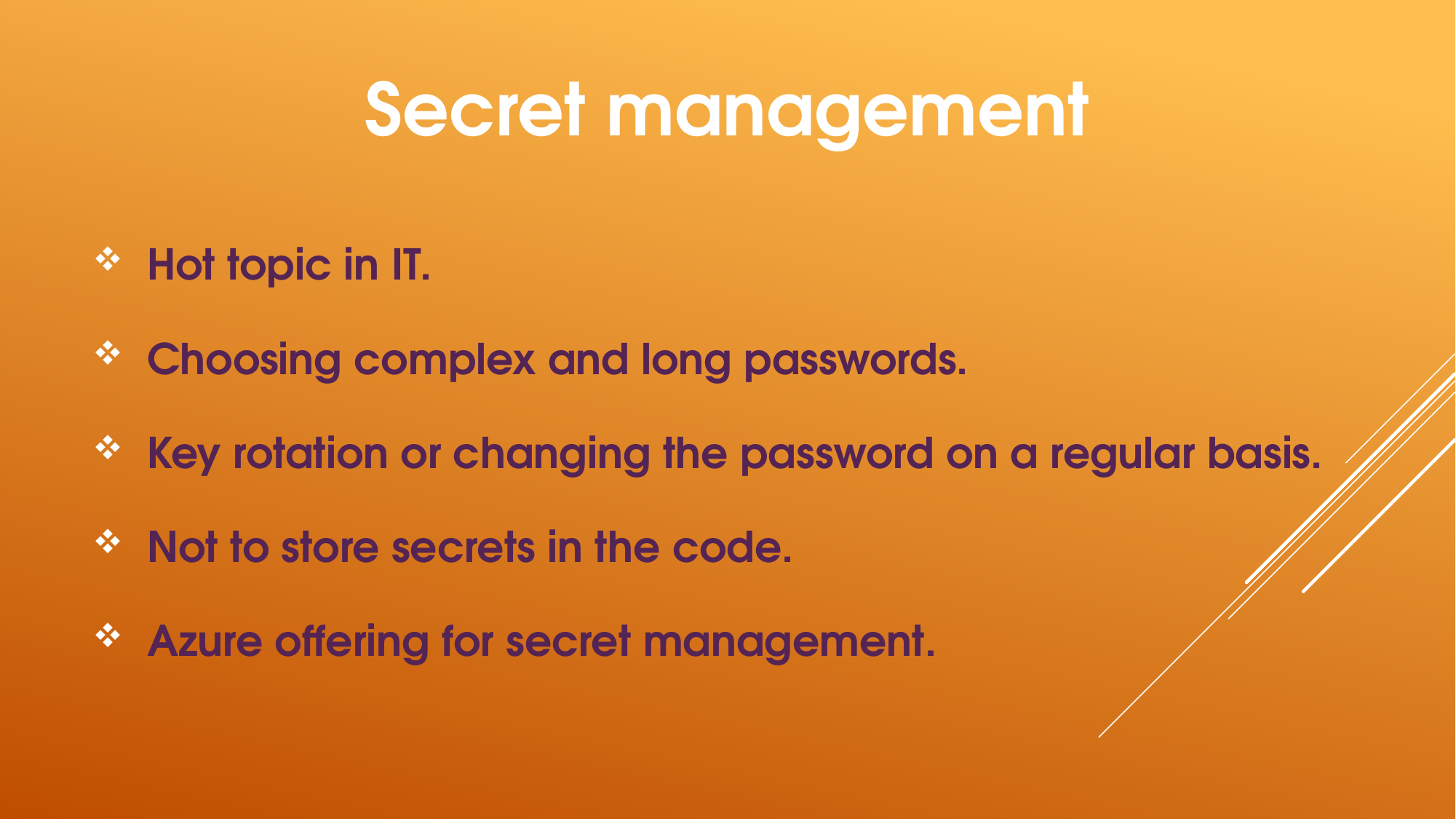

# Secret management
Hot topic in IT.
Choosing complex and long passwords.
Key rotation or changing the password on a regular basis.
Not to store secrets in the code.
Azure offering for secret management.